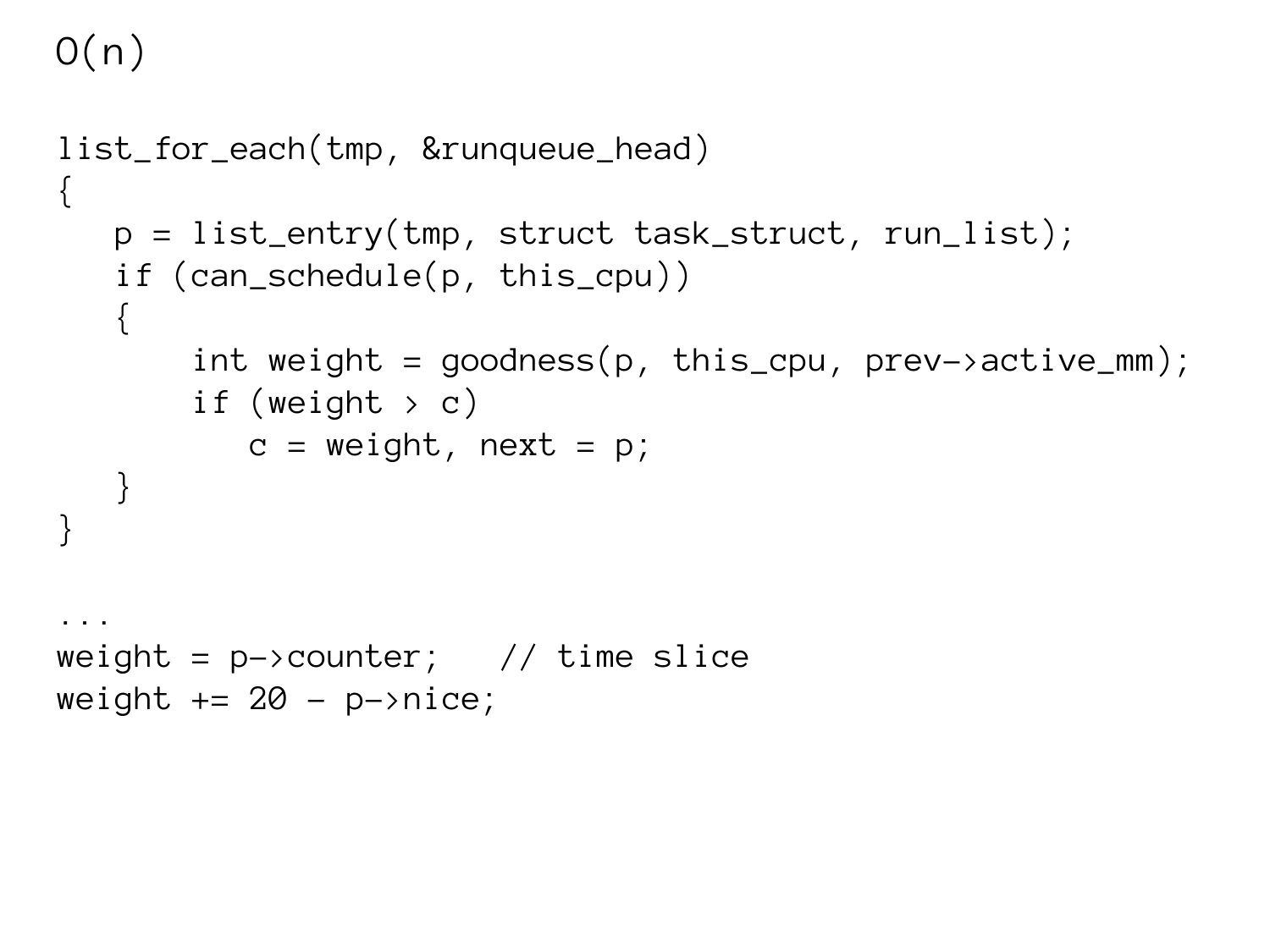

O(n)

list_for_each(tmp, &runqueue_head)
{
   p = list_entry(tmp, struct task_struct, run_list);
   if (can_schedule(p, this_cpu))
   {
       int weight = goodness(p, this_cpu, prev->active_mm);
       if (weight > c)
          c = weight, next = p;
   }
}

...
weight = p->counter;   // time slice
weight += 20 - p->nice;